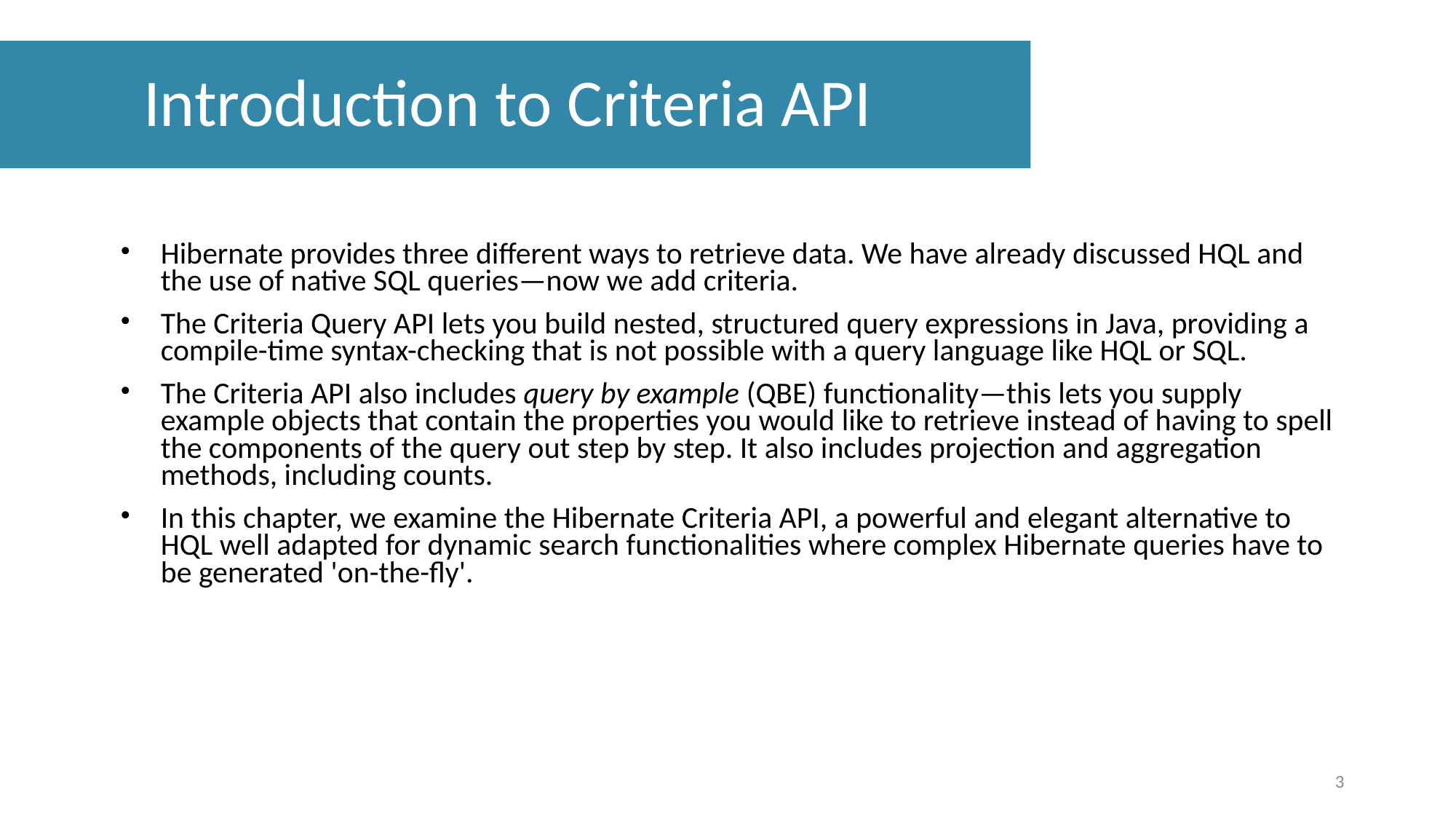

Introduction to Criteria API
Hibernate provides three different ways to retrieve data. We have already discussed HQL and the use of native SQL queries—now we add criteria.
The Criteria Query API lets you build nested, structured query expressions in Java, providing a compile-time syntax-checking that is not possible with a query language like HQL or SQL.
The Criteria API also includes query by example (QBE) functionality—this lets you supply example objects that contain the properties you would like to retrieve instead of having to spell the components of the query out step by step. It also includes projection and aggregation methods, including counts.
In this chapter, we examine the Hibernate Criteria API, a powerful and elegant alternative to HQL well adapted for dynamic search functionalities where complex Hibernate queries have to be generated 'on-the-fly'.
3